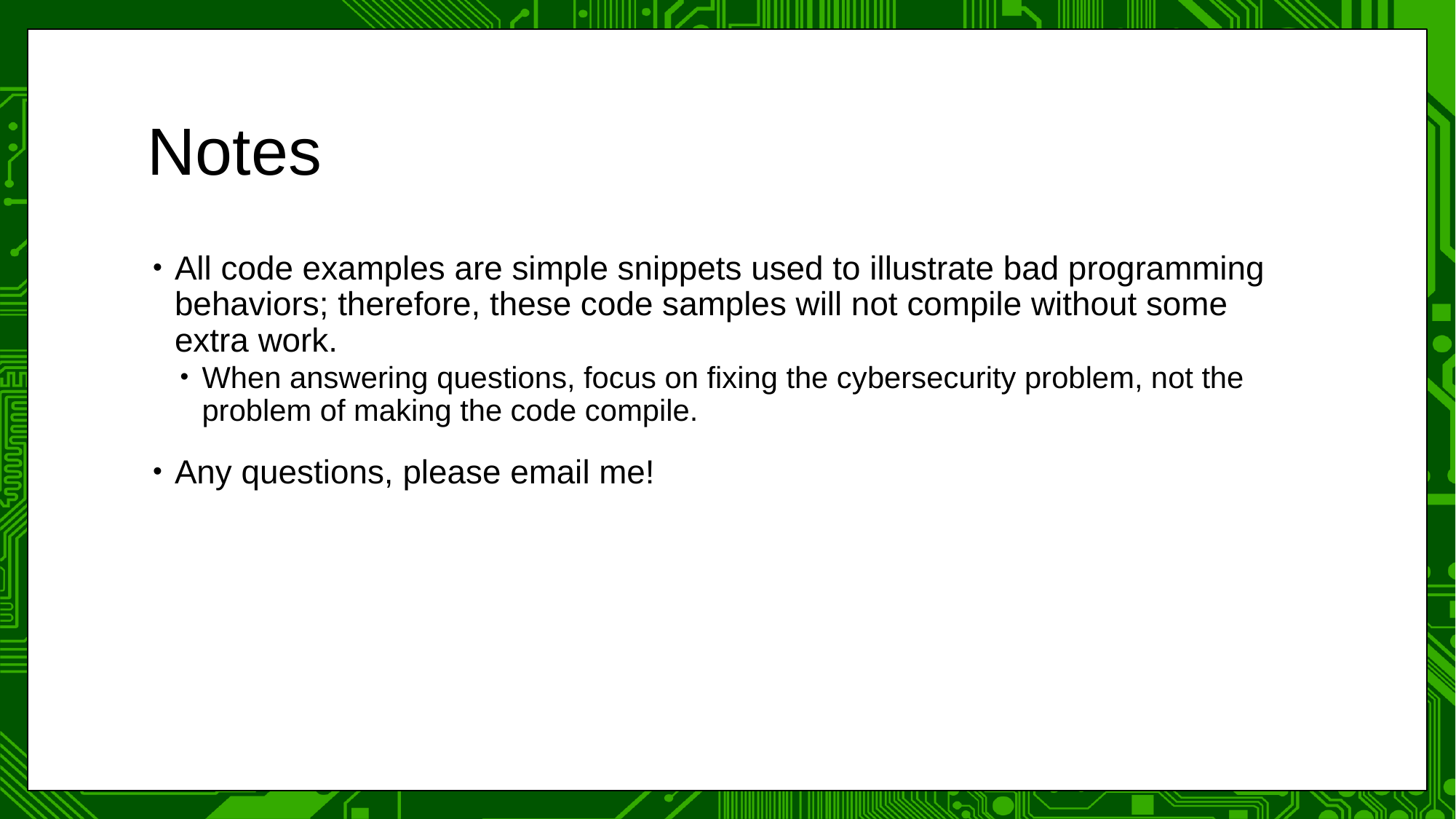

# Notes
All code examples are simple snippets used to illustrate bad programming behaviors; therefore, these code samples will not compile without some extra work.
When answering questions, focus on fixing the cybersecurity problem, not the problem of making the code compile.
Any questions, please email me!